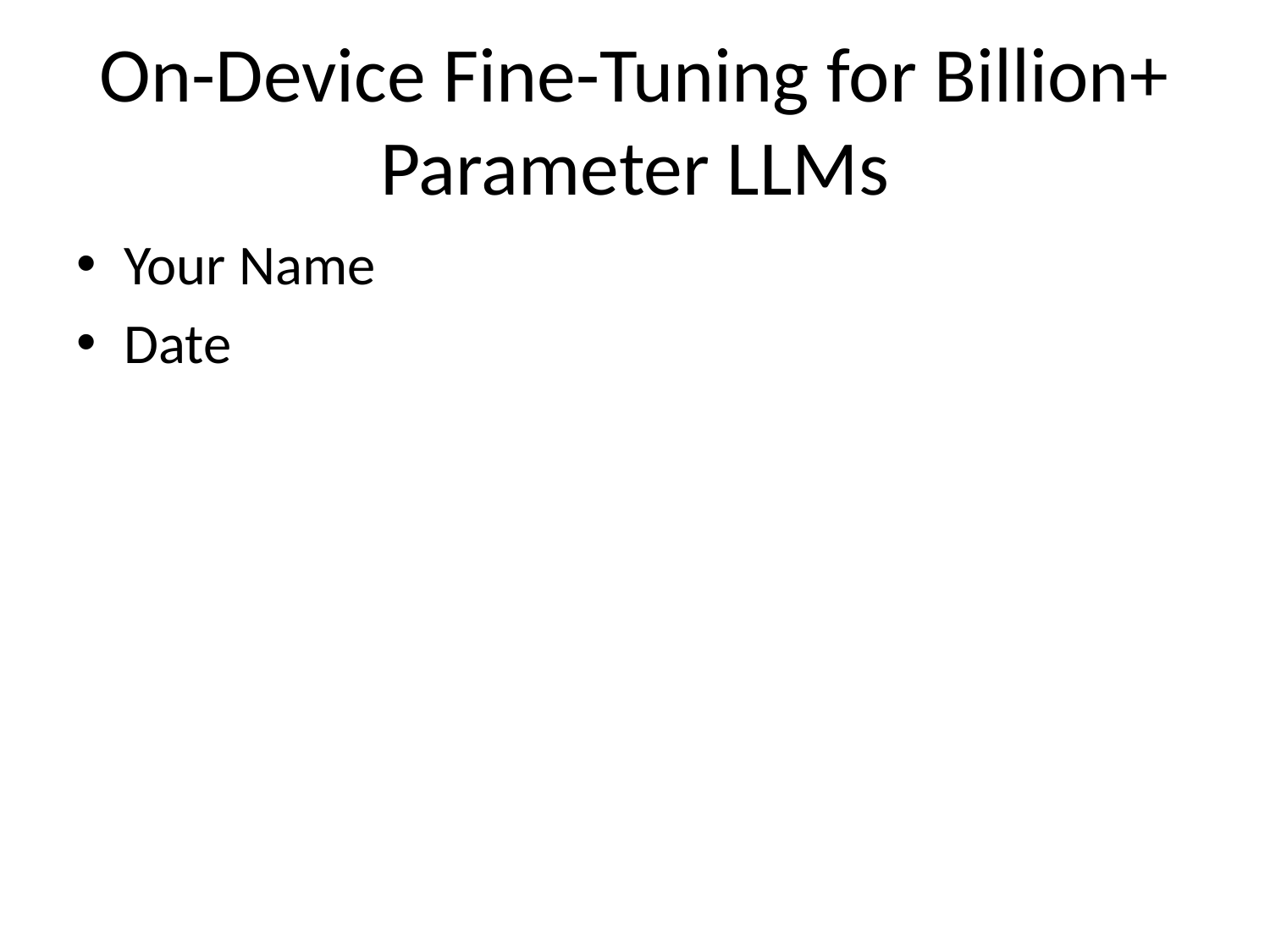

# On-Device Fine-Tuning for Billion+ Parameter LLMs
Your Name
Date